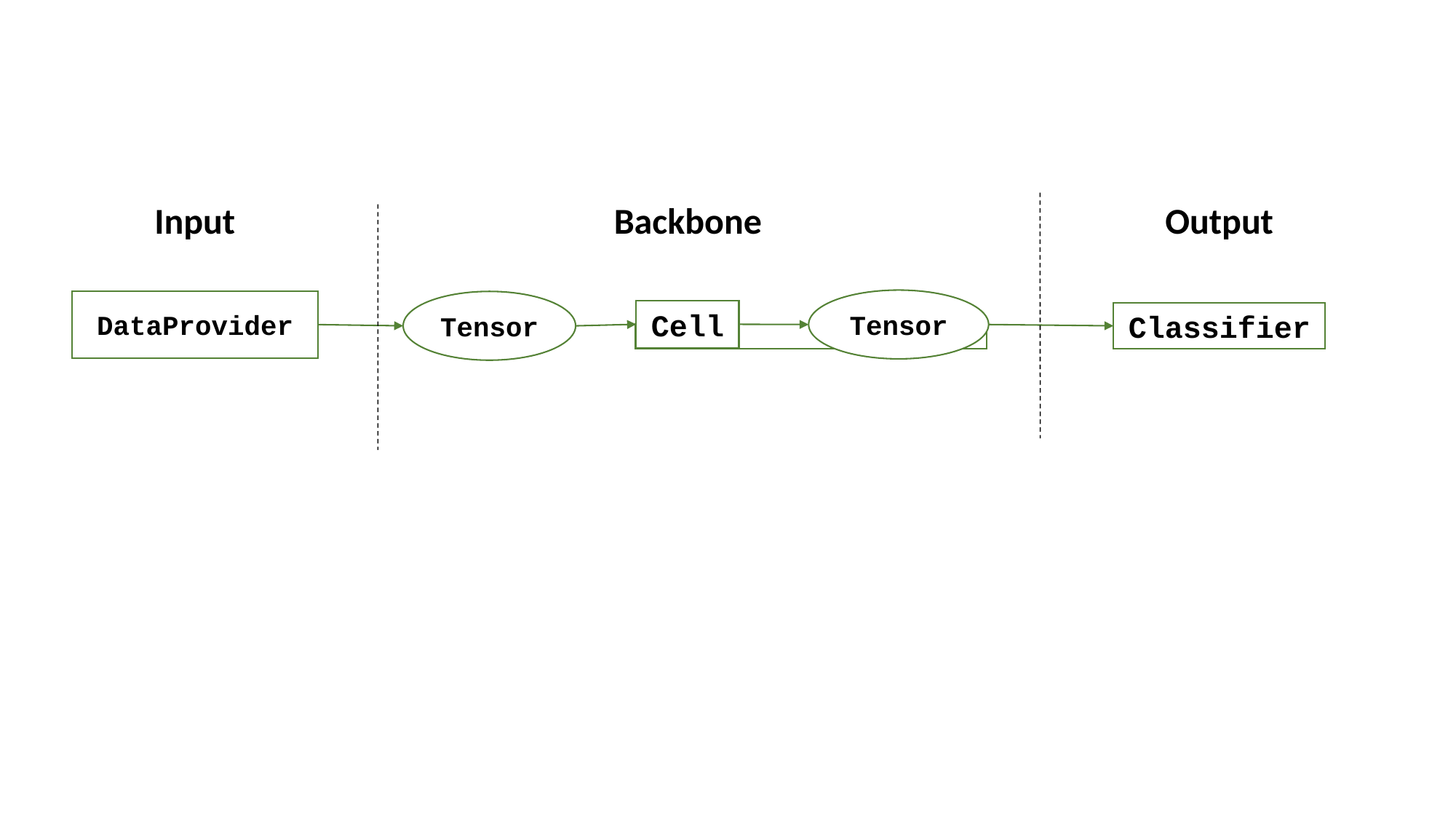

Backbone
Output
Input
Tensor
DataProvider
Tensor
Cell
Classifier